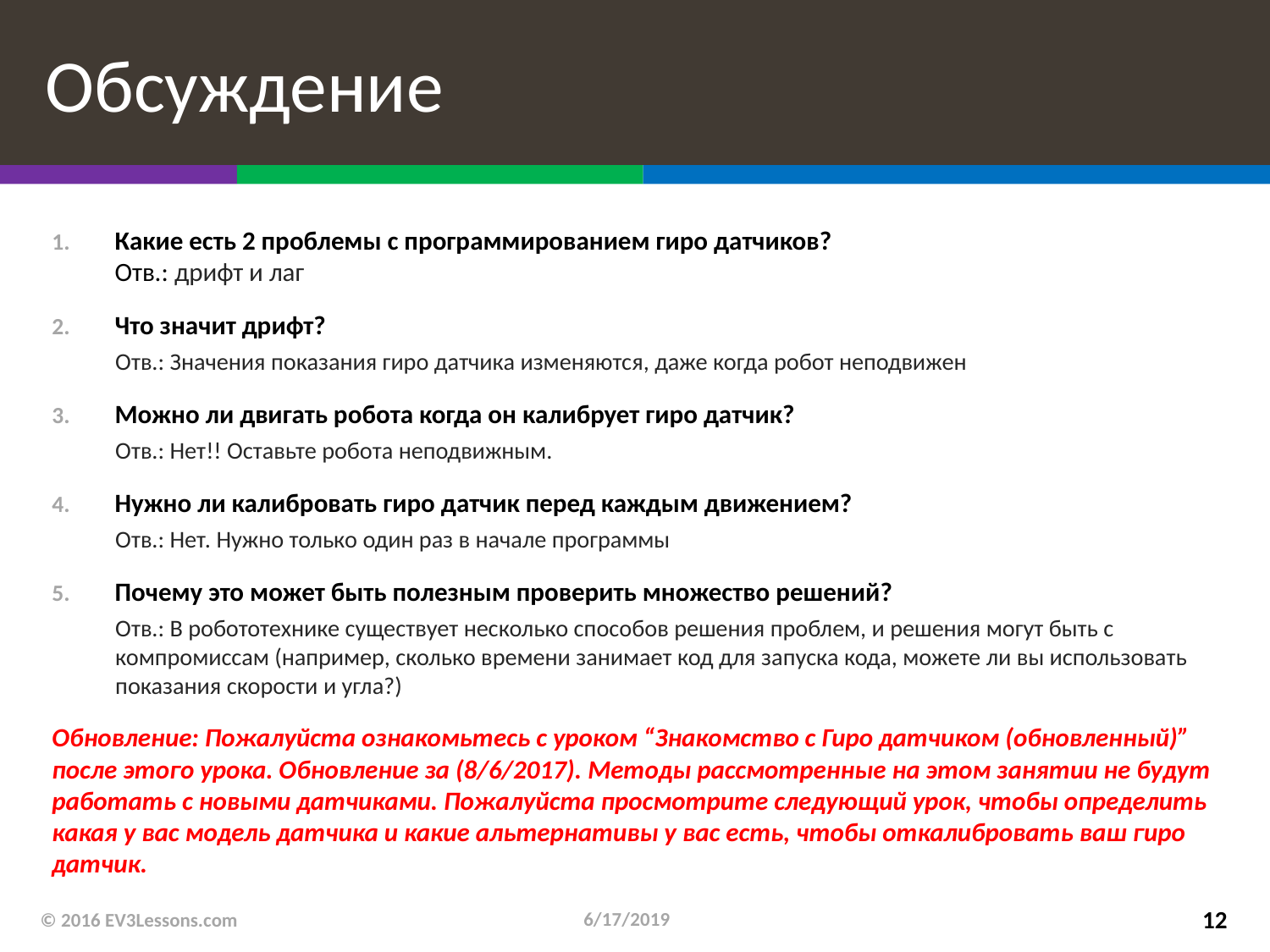

# Обсуждение
Какие есть 2 проблемы с программированием гиро датчиков?
Отв.: дрифт и лаг
Что значит дрифт?
Отв.: Значения показания гиро датчика изменяются, даже когда робот неподвижен
Можно ли двигать робота когда он калибрует гиро датчик?
Отв.: Нет!! Оставьте робота неподвижным.
Нужно ли калибровать гиро датчик перед каждым движением?
Отв.: Нет. Нужно только один раз в начале программы
Почему это может быть полезным проверить множество решений?
Отв.: В робототехнике существует несколько способов решения проблем, и решения могут быть с компромиссам (например, сколько времени занимает код для запуска кода, можете ли вы использовать показания скорости и угла?)
Обновление: Пожалуйста ознакомьтесь с уроком “Знакомство с Гиро датчиком (обновленный)” после этого урока. Обновление за (8/6/2017). Методы рассмотренные на этом занятии не будут работать с новыми датчиками. Пожалуйста просмотрите следующий урок, чтобы определить какая у вас модель датчика и какие альтернативы у вас есть, чтобы откалибровать ваш гиро датчик.
6/17/2019
© 2016 EV3Lessons.com
12